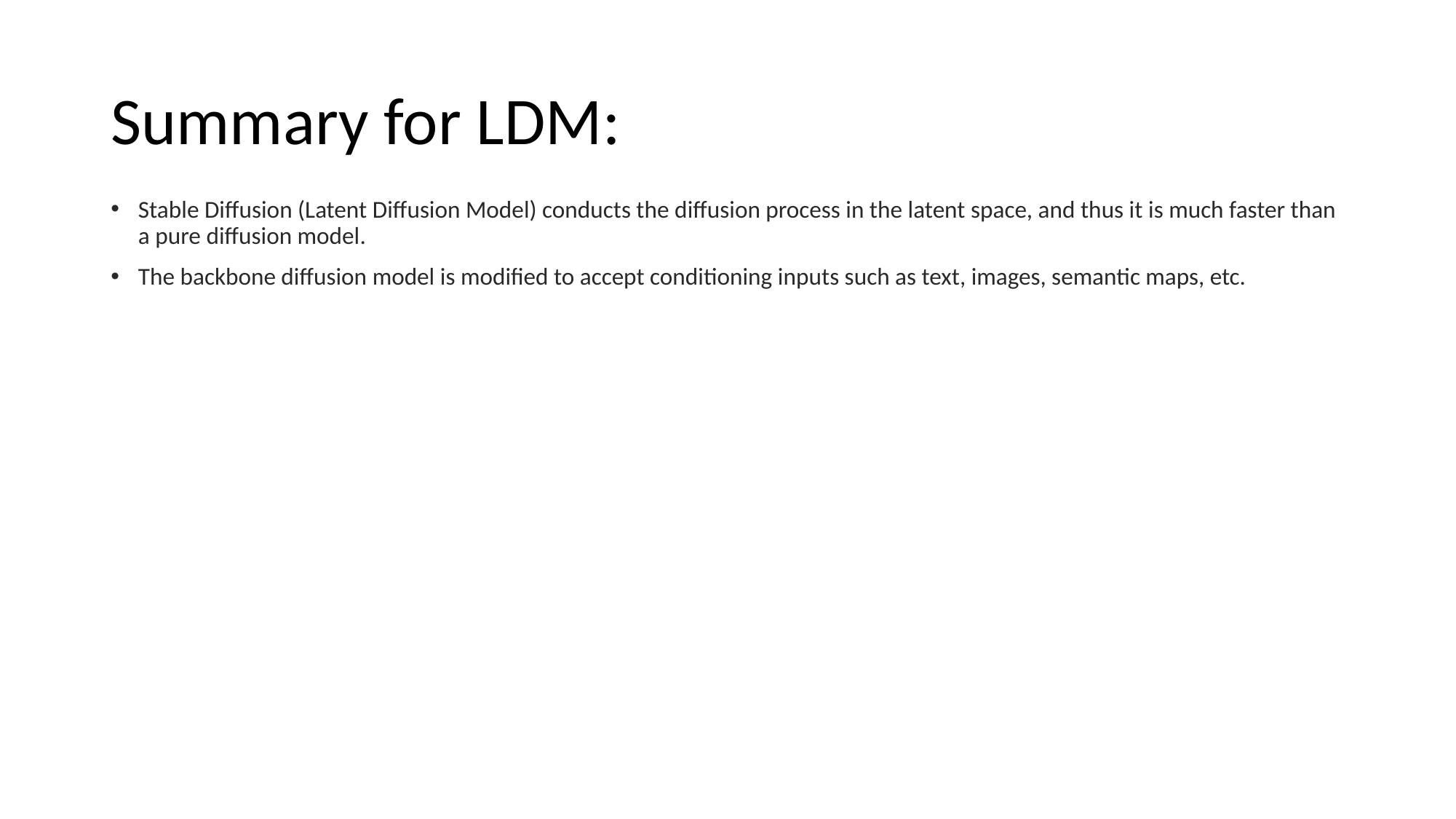

# Summary for LDM:
Stable Diffusion (Latent Diffusion Model) conducts the diffusion process in the latent space, and thus it is much faster than a pure diffusion model.
The backbone diffusion model is modified to accept conditioning inputs such as text, images, semantic maps, etc.